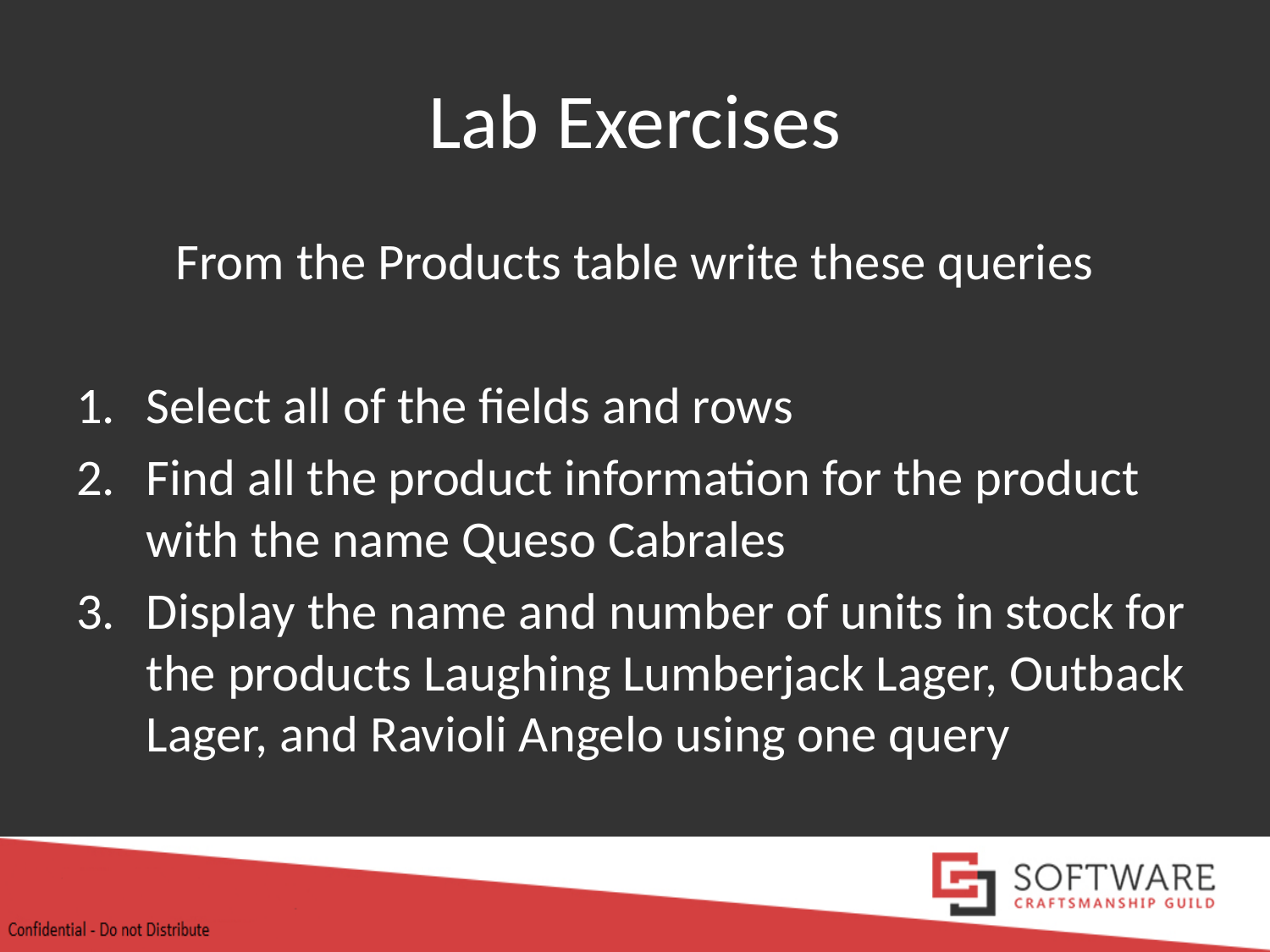

# Lab Exercises
From the Products table write these queries

Select all of the fields and rows
Find all the product information for the product with the name Queso Cabrales
Display the name and number of units in stock for the products Laughing Lumberjack Lager, Outback Lager, and Ravioli Angelo using one query